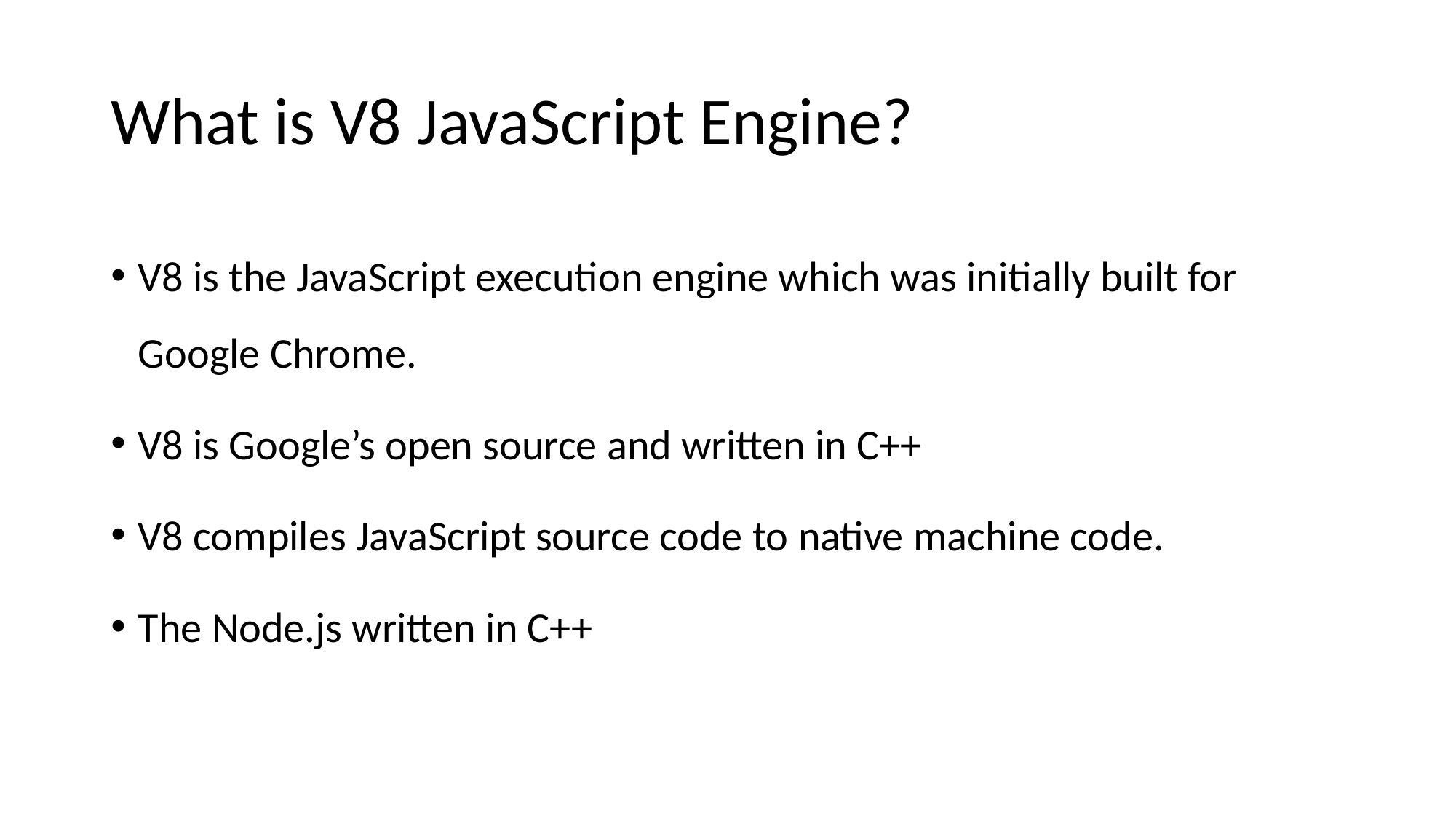

# What is V8 JavaScript Engine?
V8 is the JavaScript execution engine which was initially built for Google Chrome.
V8 is Google’s open source and written in C++
V8 compiles JavaScript source code to native machine code.
The Node.js written in C++